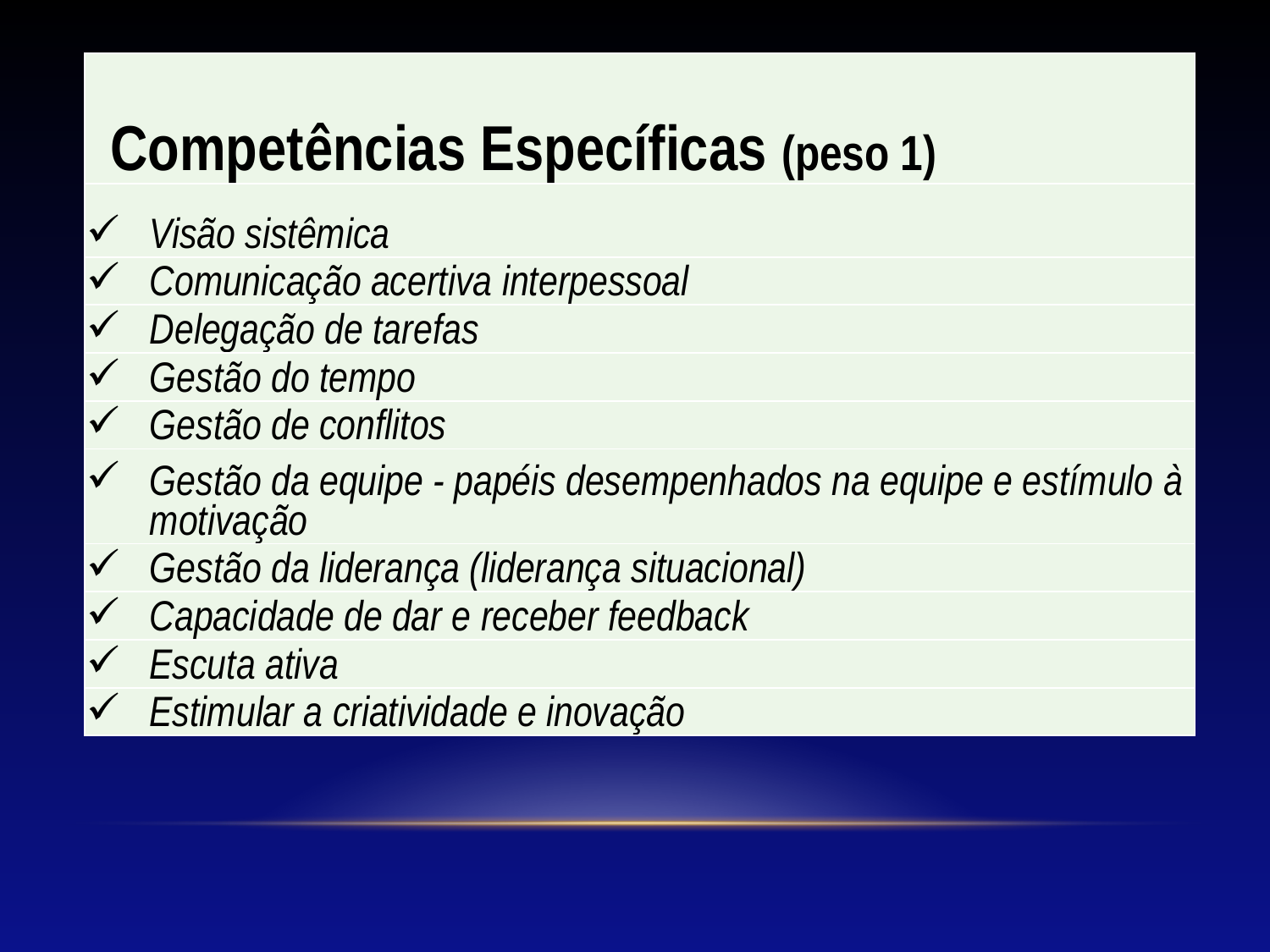

| Competências Específicas (peso 1) |
| --- |
| Visão sistêmica |
| Comunicação acertiva interpessoal |
| Delegação de tarefas |
| Gestão do tempo |
| Gestão de conflitos |
| Gestão da equipe - papéis desempenhados na equipe e estímulo à motivação |
| Gestão da liderança (liderança situacional) |
| Capacidade de dar e receber feedback |
| Escuta ativa |
| Estimular a criatividade e inovação |